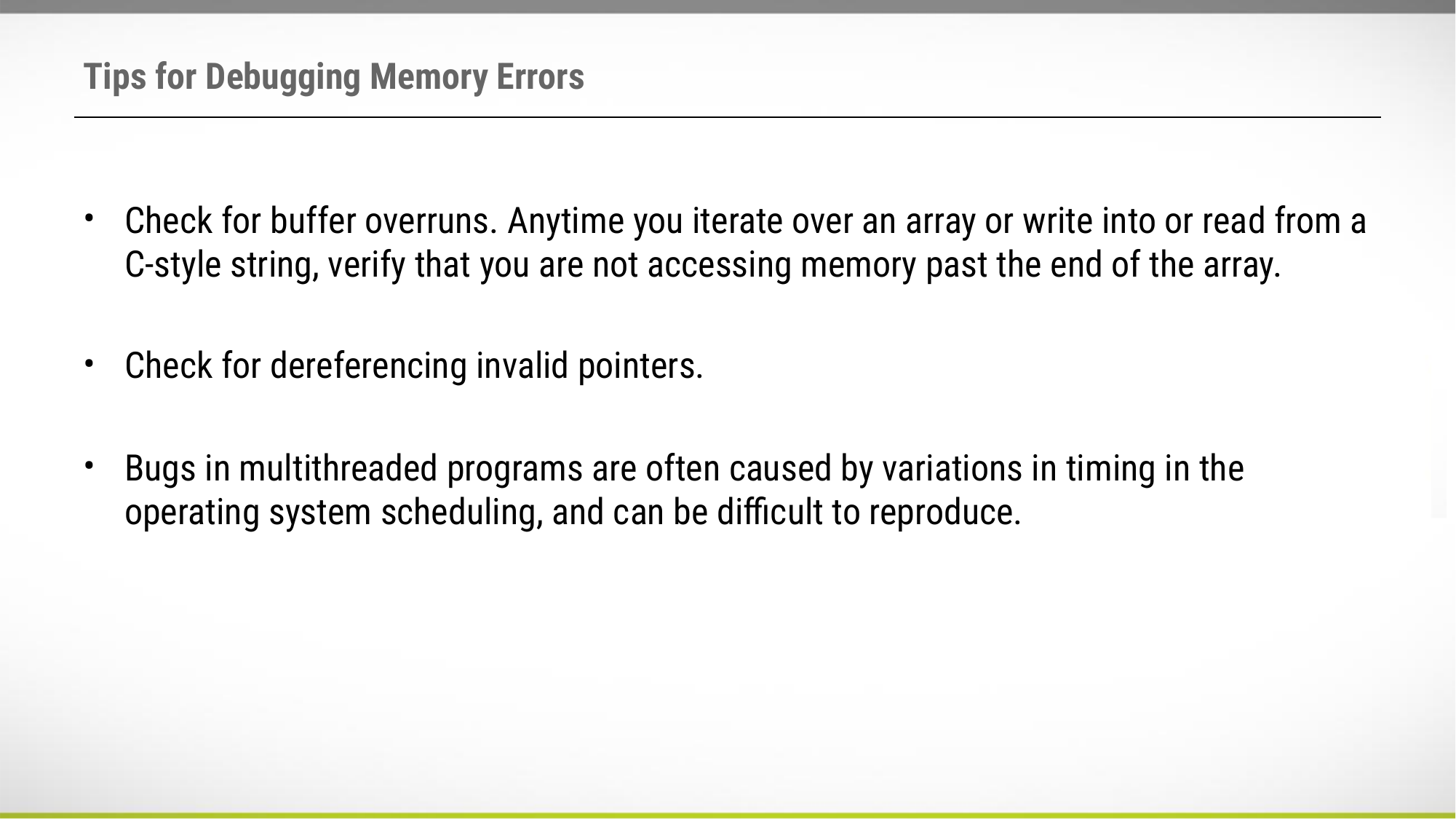

# Tips for Debugging Memory Errors
Check for buffer overruns. Anytime you iterate over an array or write into or read from a C-style string, verify that you are not accessing memory past the end of the array.

Check for dereferencing invalid pointers.

Bugs in multithreaded programs are often caused by variations in timing in the operating system scheduling, and can be difficult to reproduce.